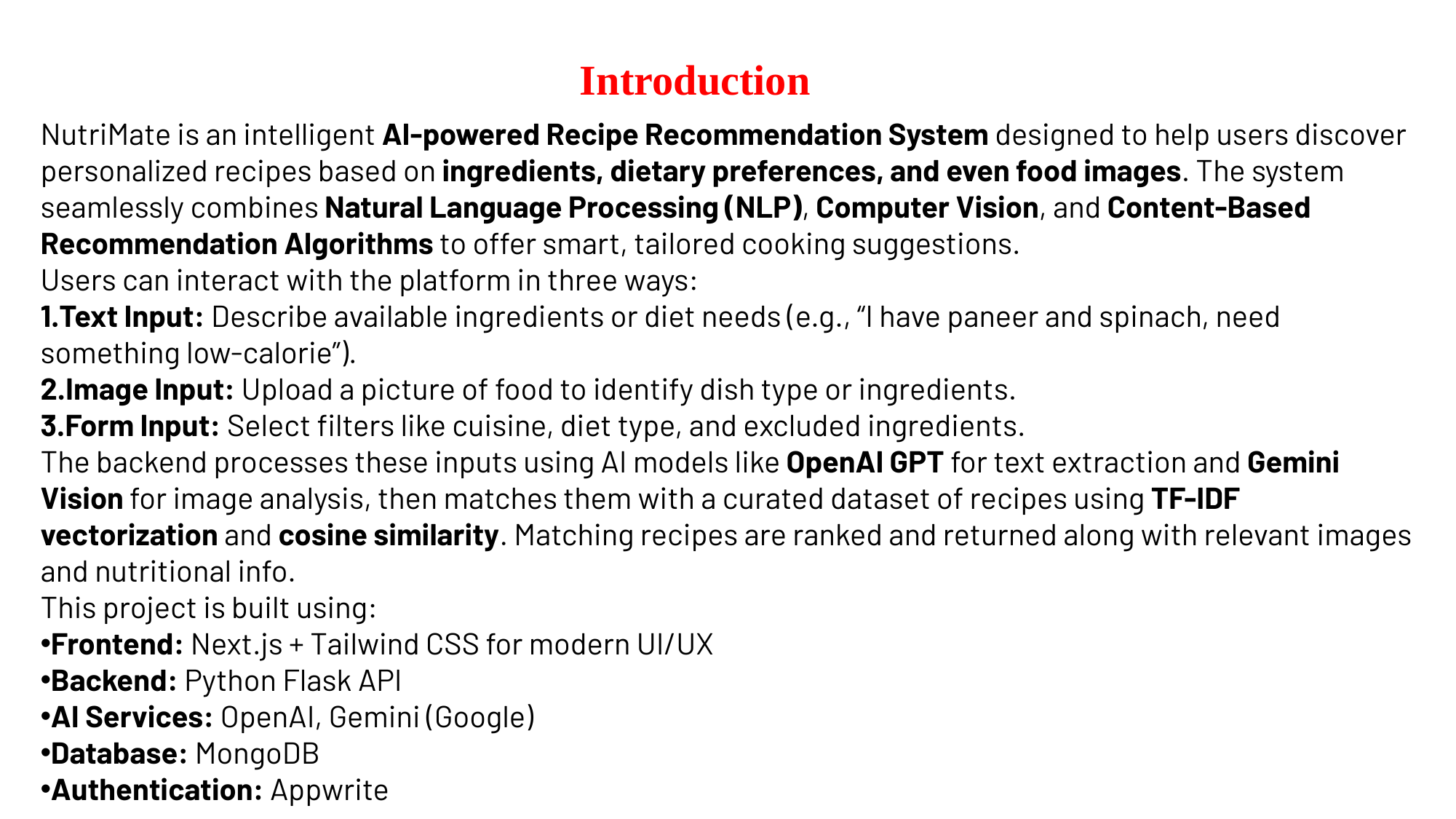

Introduction
NutriMate is an intelligent AI-powered Recipe Recommendation System designed to help users discover personalized recipes based on ingredients, dietary preferences, and even food images. The system seamlessly combines Natural Language Processing (NLP), Computer Vision, and Content-Based Recommendation Algorithms to offer smart, tailored cooking suggestions.
Users can interact with the platform in three ways:
Text Input: Describe available ingredients or diet needs (e.g., “I have paneer and spinach, need something low-calorie”).
Image Input: Upload a picture of food to identify dish type or ingredients.
Form Input: Select filters like cuisine, diet type, and excluded ingredients.
The backend processes these inputs using AI models like OpenAI GPT for text extraction and Gemini Vision for image analysis, then matches them with a curated dataset of recipes using TF-IDF vectorization and cosine similarity. Matching recipes are ranked and returned along with relevant images and nutritional info.
This project is built using:
Frontend: Next.js + Tailwind CSS for modern UI/UX
Backend: Python Flask API
AI Services: OpenAI, Gemini (Google)
Database: MongoDB
Authentication: Appwrite